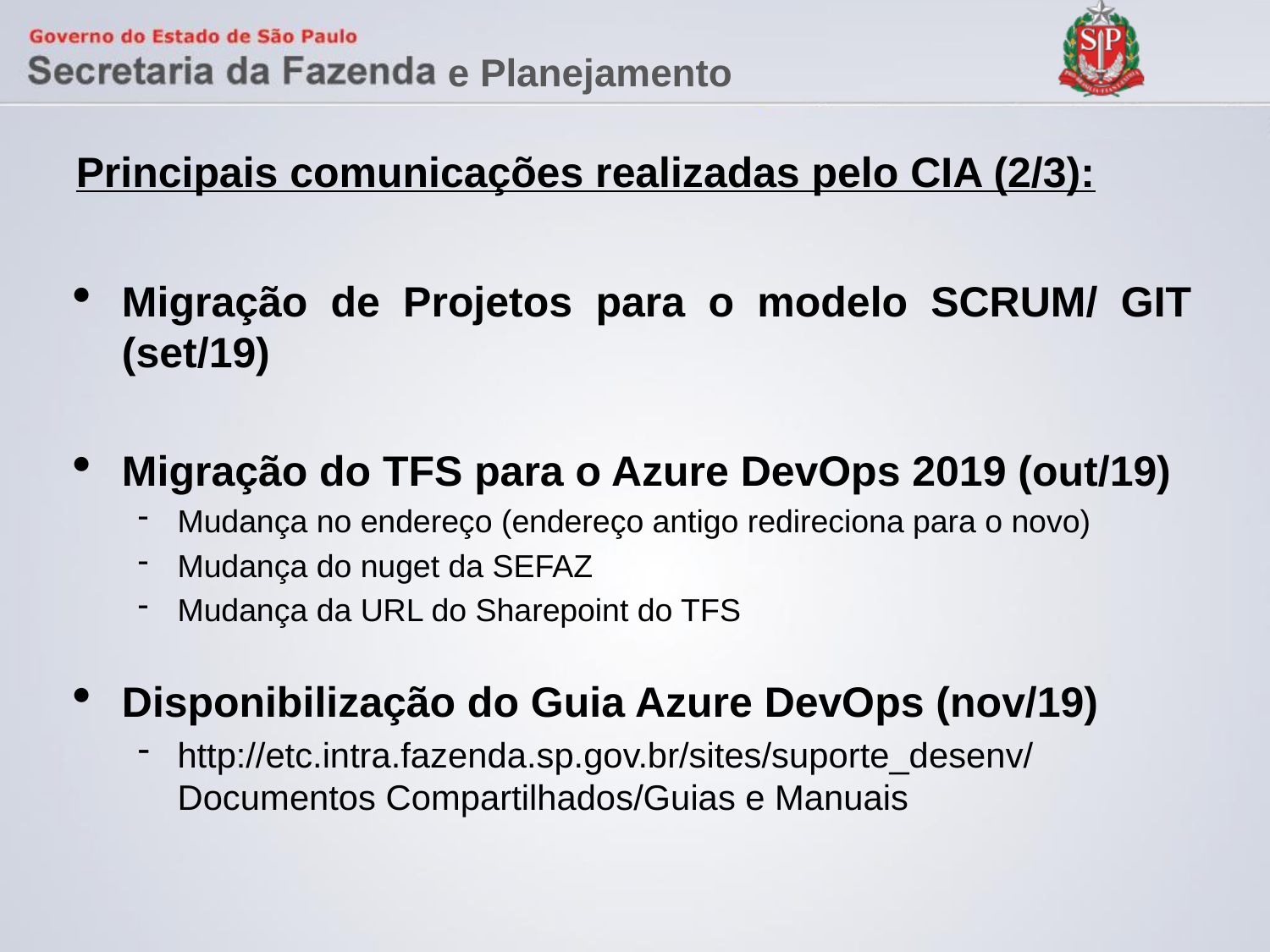

Principais comunicações realizadas pelo CIA (2/3):

Migração de Projetos para o modelo SCRUM/ GIT (set/19)

Migração do TFS para o Azure DevOps 2019 (out/19)
Mudança no endereço (endereço antigo redireciona para o novo)
Mudança do nuget da SEFAZ
Mudança da URL do Sharepoint do TFS

Disponibilização do Guia Azure DevOps (nov/19)
http://etc.intra.fazenda.sp.gov.br/sites/suporte_desenv/Documentos Compartilhados/Guias e Manuais